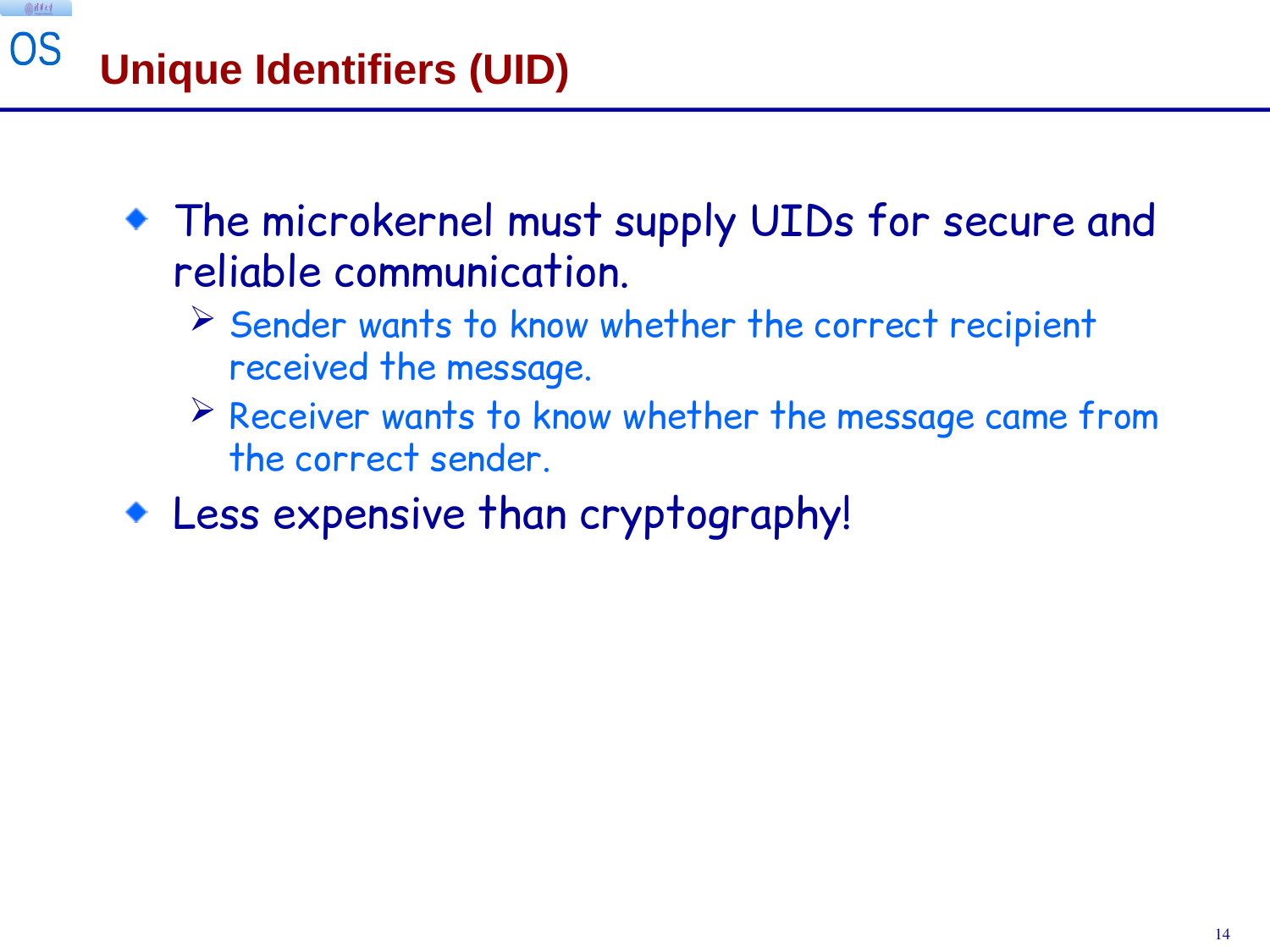

# Unique Identifiers (UID)
The microkernel must supply UIDs for secure and reliable communication.
Sender wants to know whether the correct recipient received the message.
Receiver wants to know whether the message came from the correct sender.
Less expensive than cryptography!